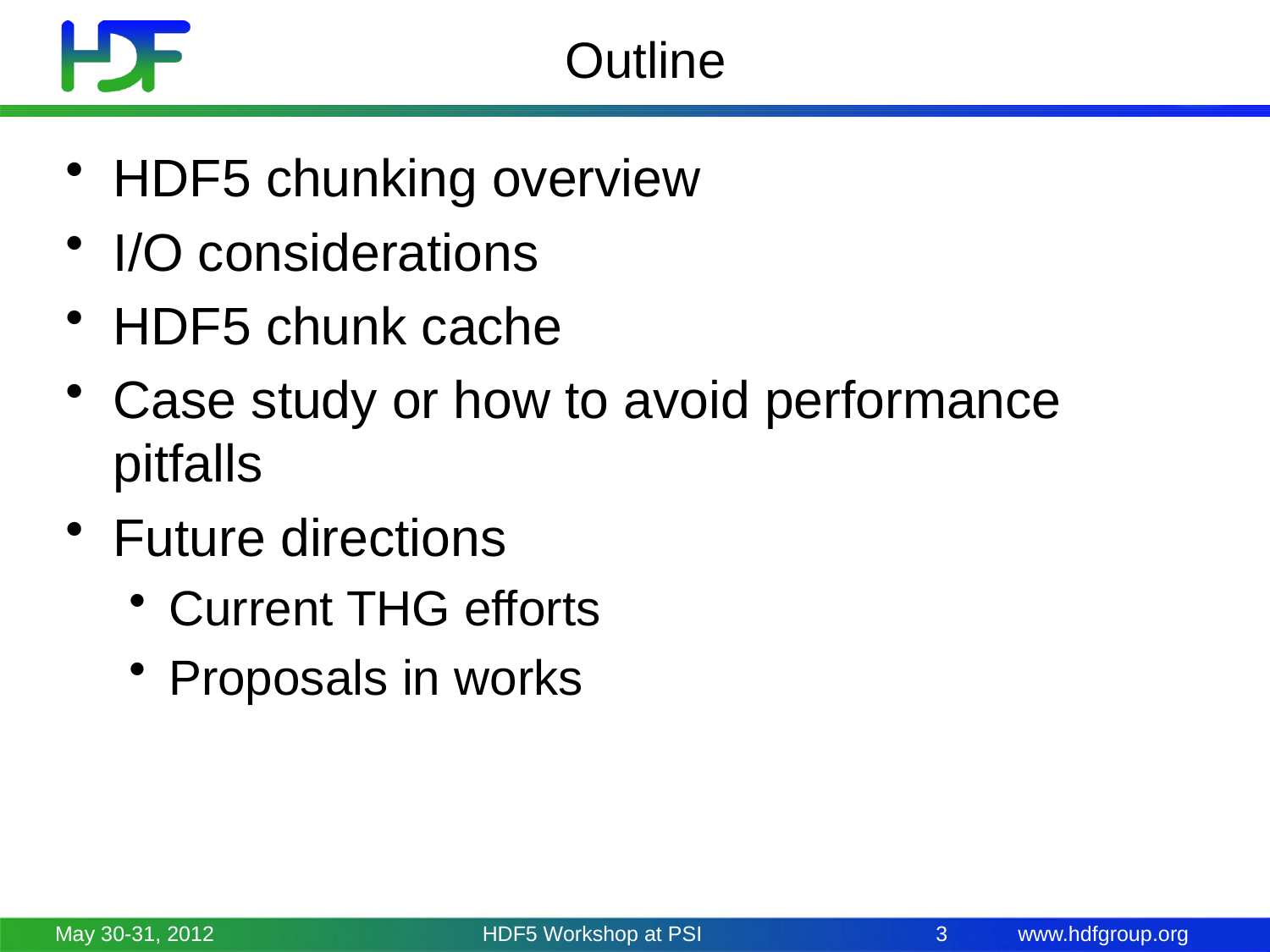

# Outline
HDF5 chunking overview
I/O considerations
HDF5 chunk cache
Case study or how to avoid performance pitfalls
Future directions
Current THG efforts
Proposals in works
May 30-31, 2012
HDF5 Workshop at PSI
3